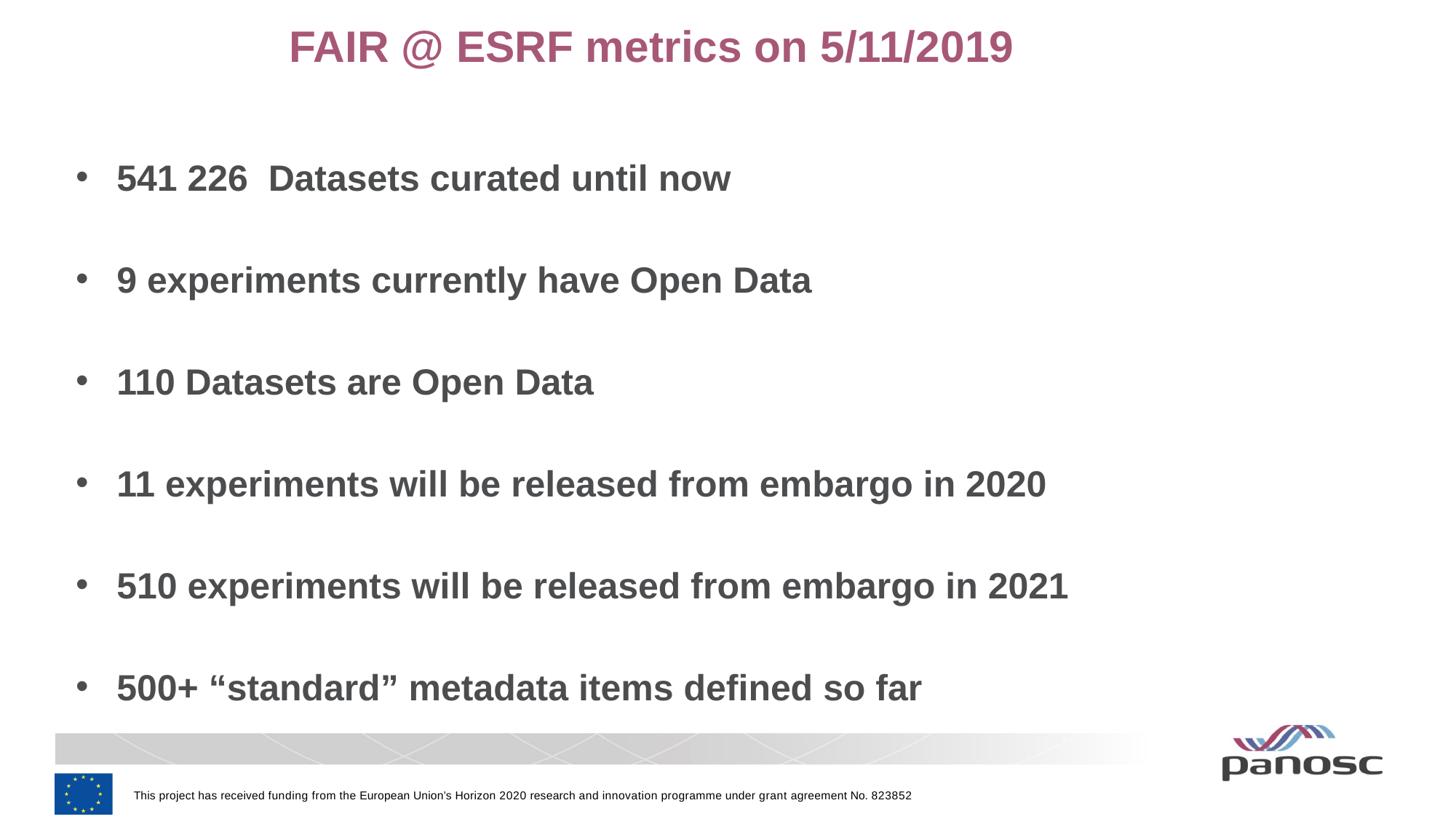

# FAIR @ ESRF metrics on 5/11/2019
541 226  Datasets curated until now

9 experiments currently have Open Data

110 Datasets are Open Data

11 experiments will be released from embargo in 2020

510 experiments will be released from embargo in 2021

500+ “standard” metadata items defined so far